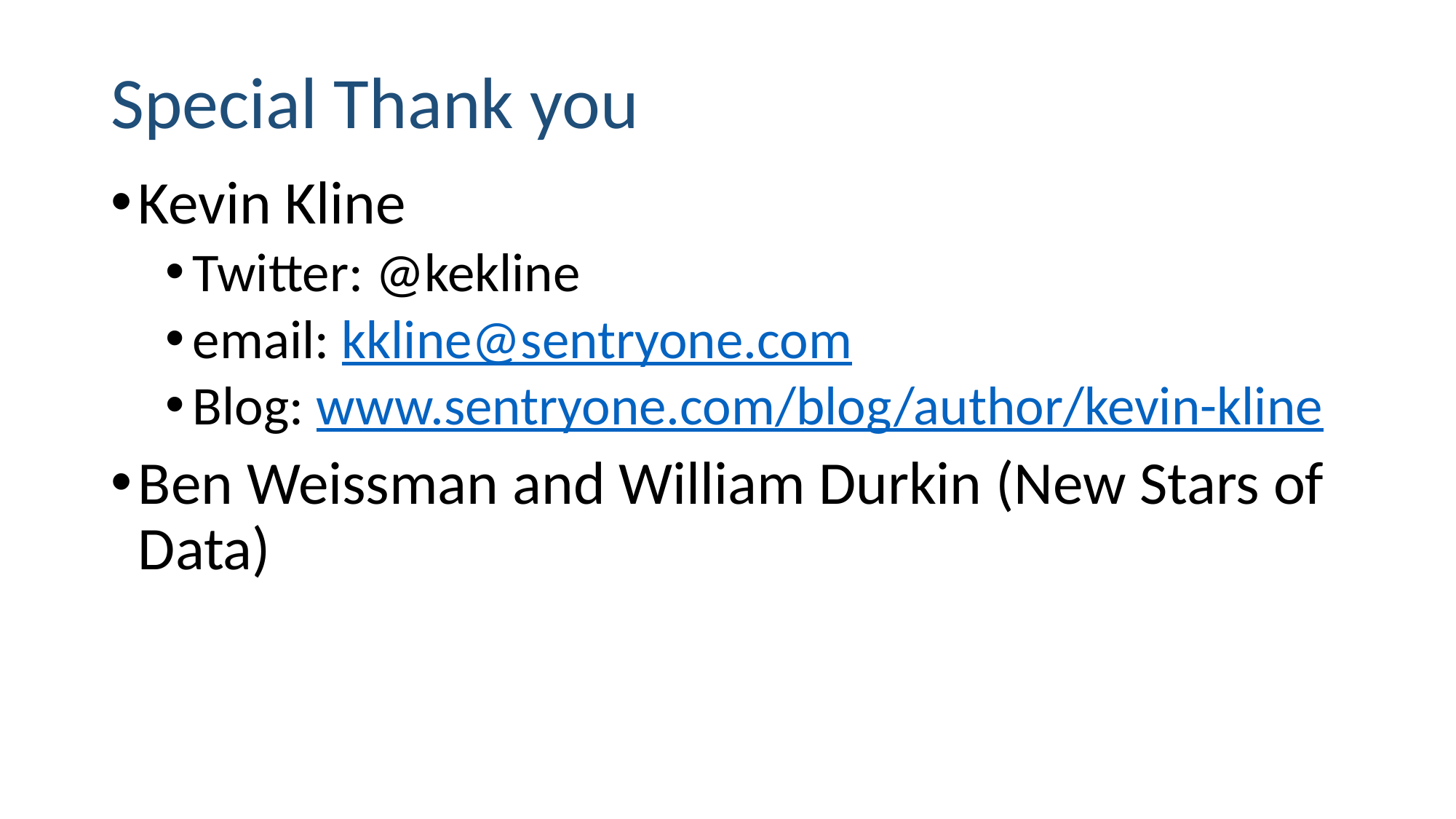

# Special Thank you
Kevin Kline
Twitter: @kekline
email: kkline@sentryone.com
Blog: www.sentryone.com/blog/author/kevin-kline
Ben Weissman and William Durkin (New Stars of Data)